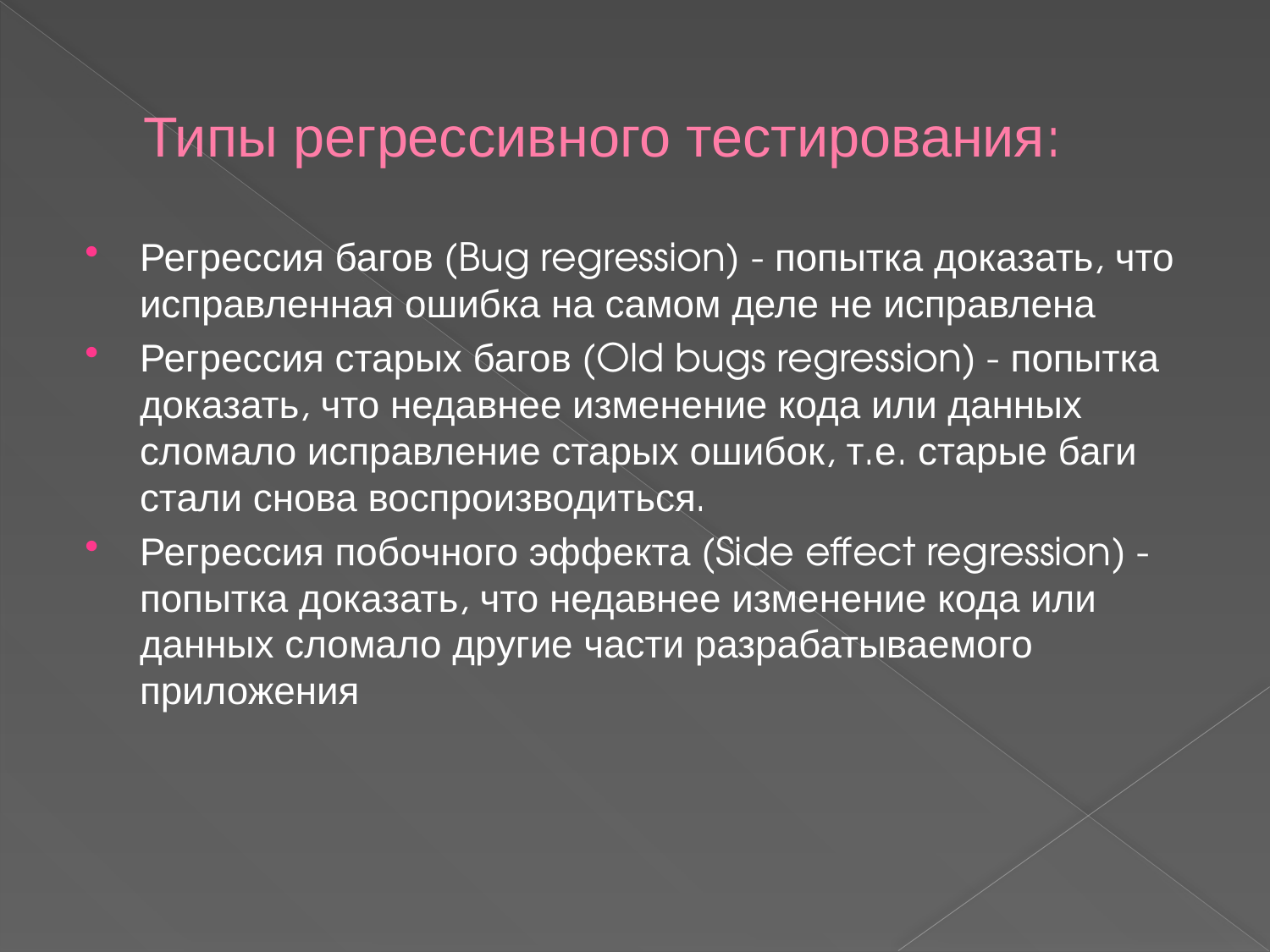

# Типы регрессивного тестирования:
Регрессия багов (Bug regression) - попытка доказать, что исправленная ошибка на самом деле не исправлена
Регрессия старых багов (Old bugs regression) - попытка доказать, что недавнее изменение кода или данных сломало исправление старых ошибок, т.е. старые баги стали снова воспроизводиться.
Регрессия побочного эффекта (Side effect regression) - попытка доказать, что недавнее изменение кода или данных сломало другие части разрабатываемого приложения